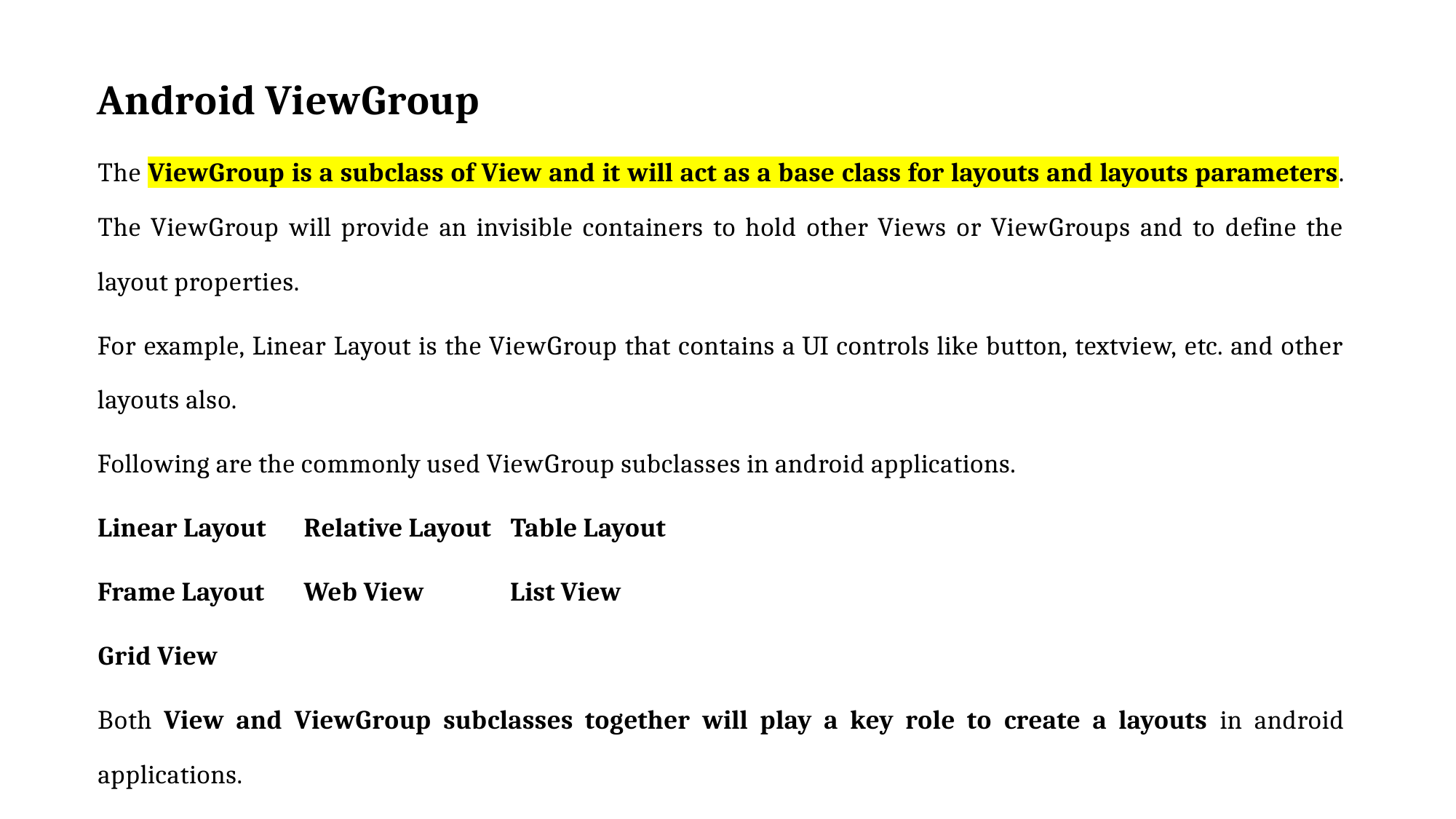

Android ViewGroup
The ViewGroup is a subclass of View and it will act as a base class for layouts and layouts parameters. The ViewGroup will provide an invisible containers to hold other Views or ViewGroups and to define the layout properties.
For example, Linear Layout is the ViewGroup that contains a UI controls like button, textview, etc. and other layouts also.
Following are the commonly used ViewGroup subclasses in android applications.
Linear Layout			Relative Layout			Table Layout
Frame Layout			Web View			List View
Grid View
Both View and ViewGroup subclasses together will play a key role to create a layouts in android applications.